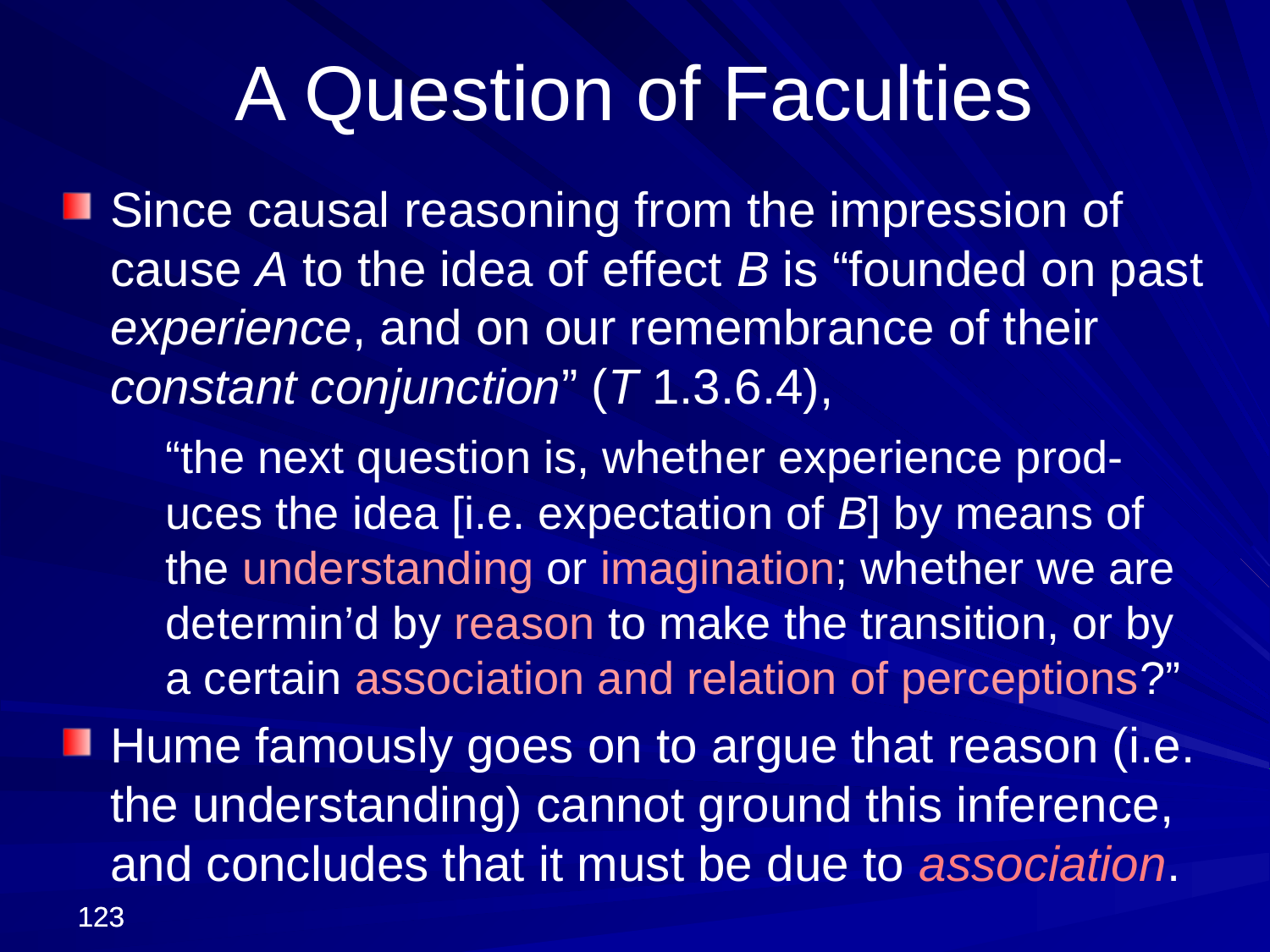

A Question of Faculties
Since causal reasoning from the impression of cause A to the idea of effect B is “founded on past experience, and on our remembrance of their constant conjunction” (T 1.3.6.4),
	“the next question is, whether experience prod-uces the idea [i.e. expectation of B] by means of the understanding or imagination; whether we are determin’d by reason to make the transition, or by a certain association and relation of perceptions?”
Hume famously goes on to argue that reason (i.e. the understanding) cannot ground this inference, and concludes that it must be due to association.
123
123